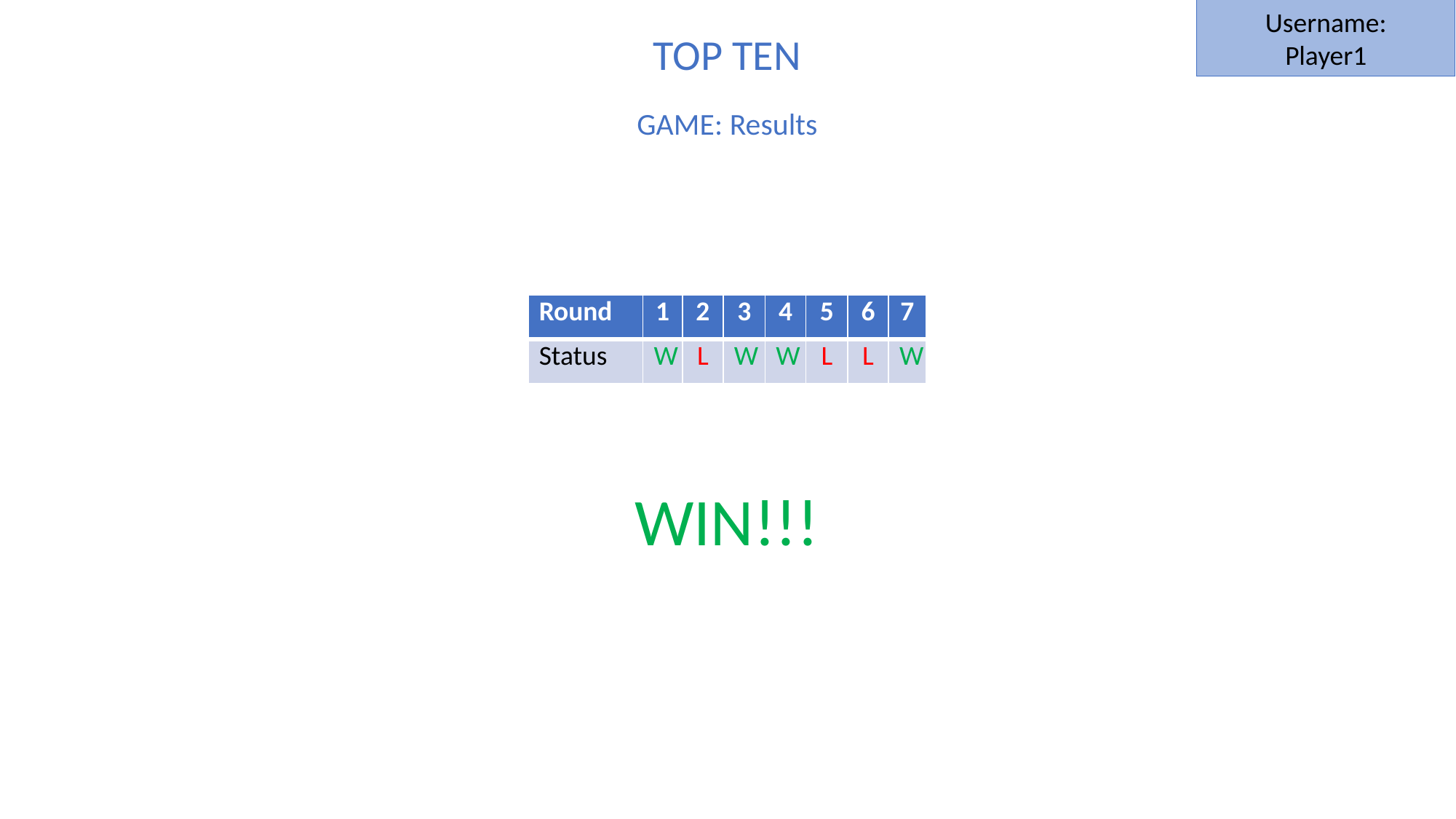

Username:
Player1
TOP TEN
GAME: Results
| Round | 1 | 2 | 3 | 4 | 5 | 6 | 7 |
| --- | --- | --- | --- | --- | --- | --- | --- |
| Status | W | L | W | W | L | L | W |
WIN!!!